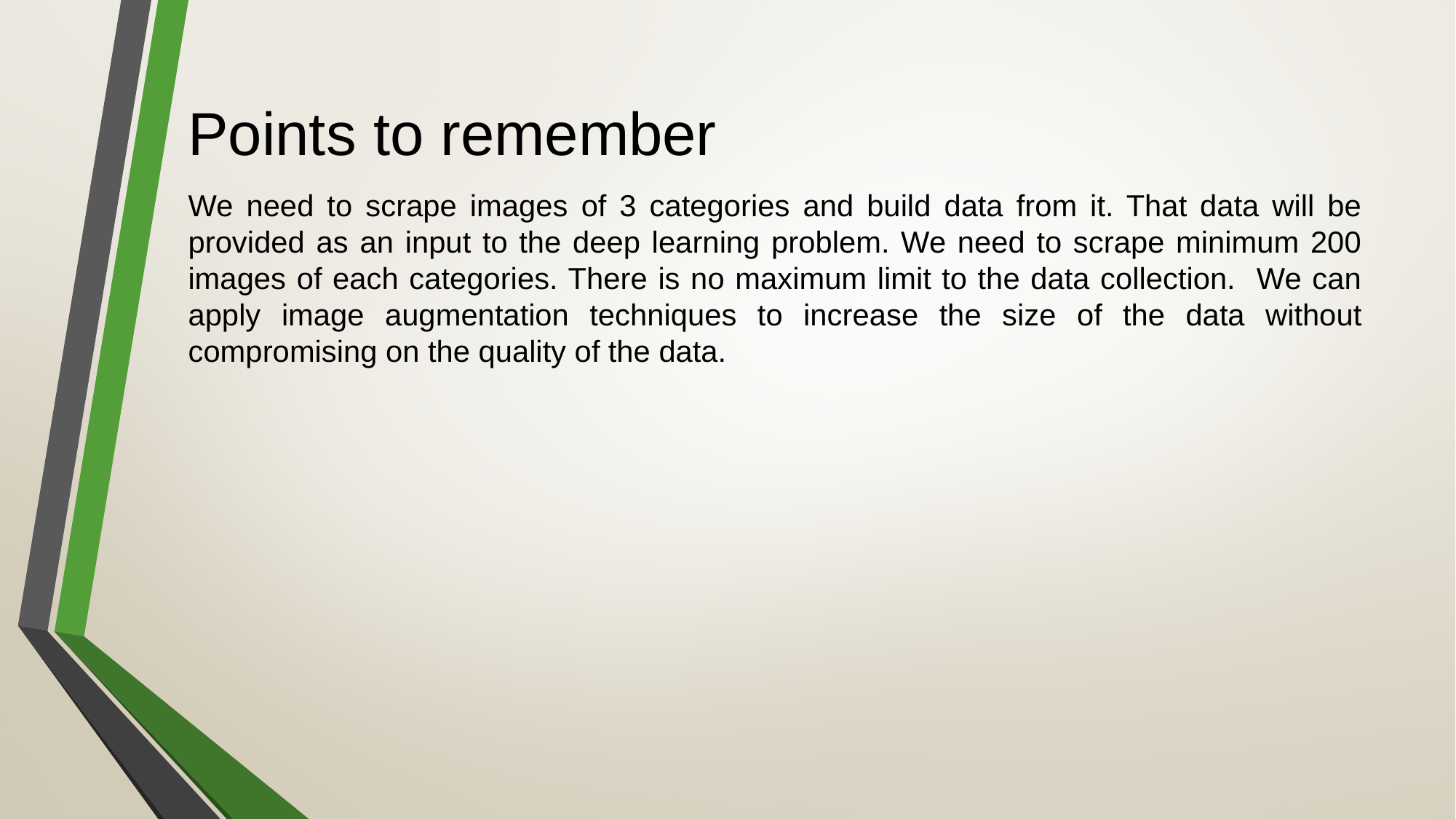

# Points to remember
We need to scrape images of 3 categories and build data from it. That data will be provided as an input to the deep learning problem. We need to scrape minimum 200 images of each categories. There is no maximum limit to the data collection.  We can apply image augmentation techniques to increase the size of the data without compromising on the quality of the data.